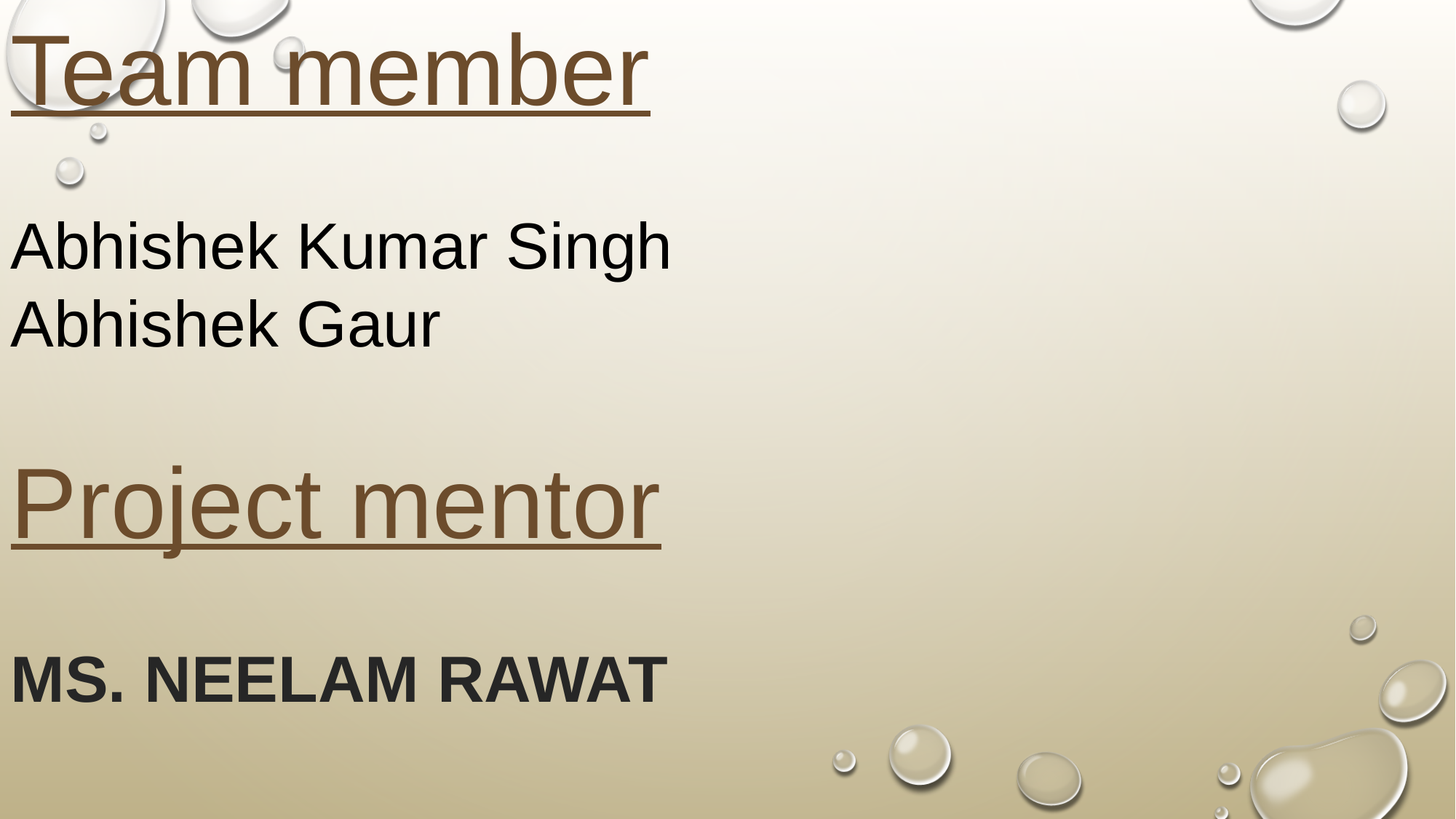

Team member
Abhishek Kumar Singh
Abhishek Gaur
Project mentor

ms. Neelam rawat